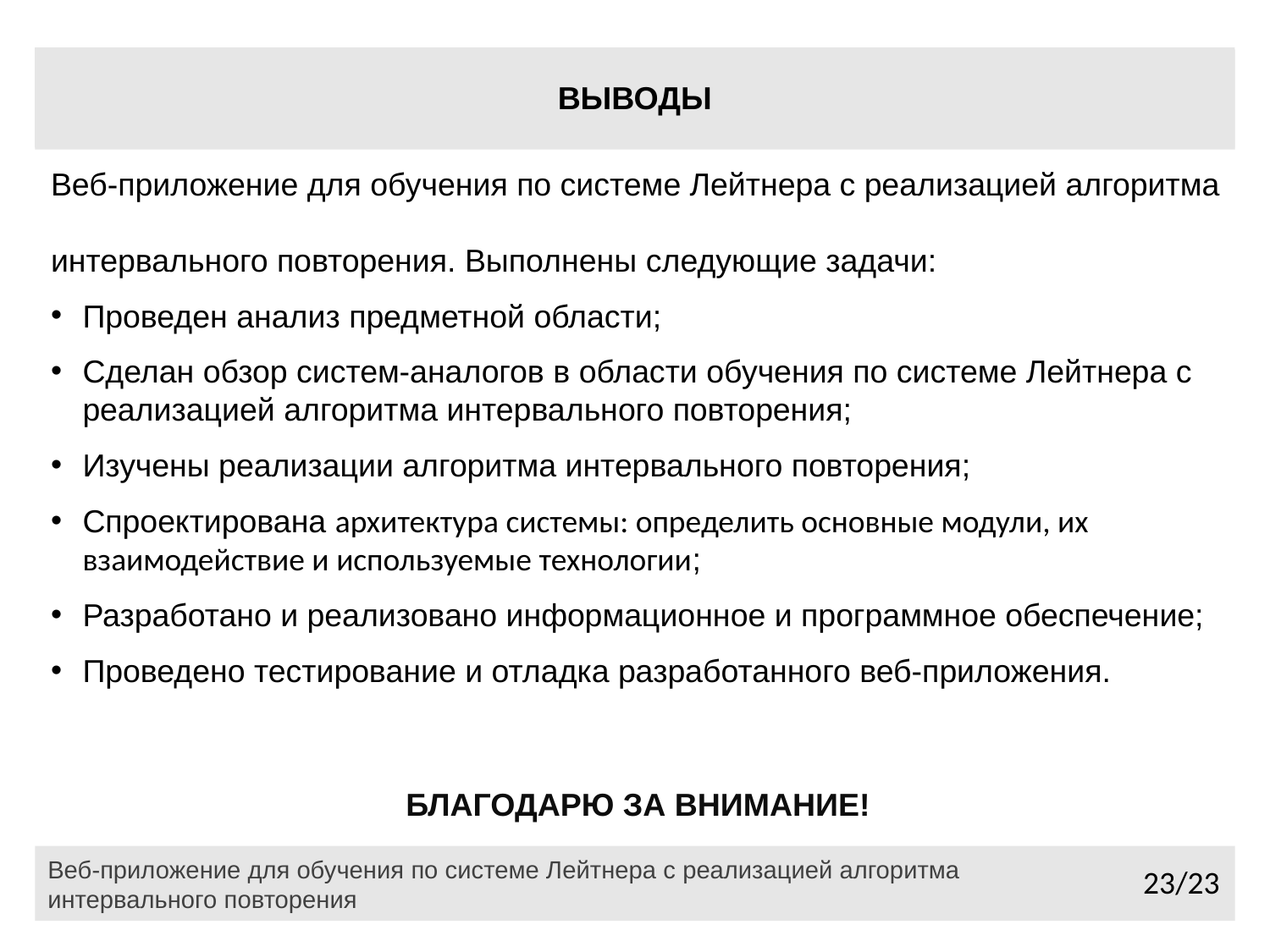

# ВЫВОДЫ
Веб-приложение для обучения по системе Лейтнера с реализацией алгоритма
интервального повторения. Выполнены следующие задачи:
Проведен анализ предметной области;
Сделан обзор систем-аналогов в области обучения по системе Лейтнера с реализацией алгоритма интервального повторения;
Изучены реализации алгоритма интервального повторения;
Спроектирована архитектура системы: определить основные модули, их взаимодействие и используемые технологии;
Разработано и реализовано информационное и программное обеспечение;
Проведено тестирование и отладка разработанного веб-приложения.

БЛАГОДАРЮ ЗА ВНИМАНИЕ!
Веб-приложение для обучения по системе Лейтнера с реализацией алгоритма
интервального повторения
23/23